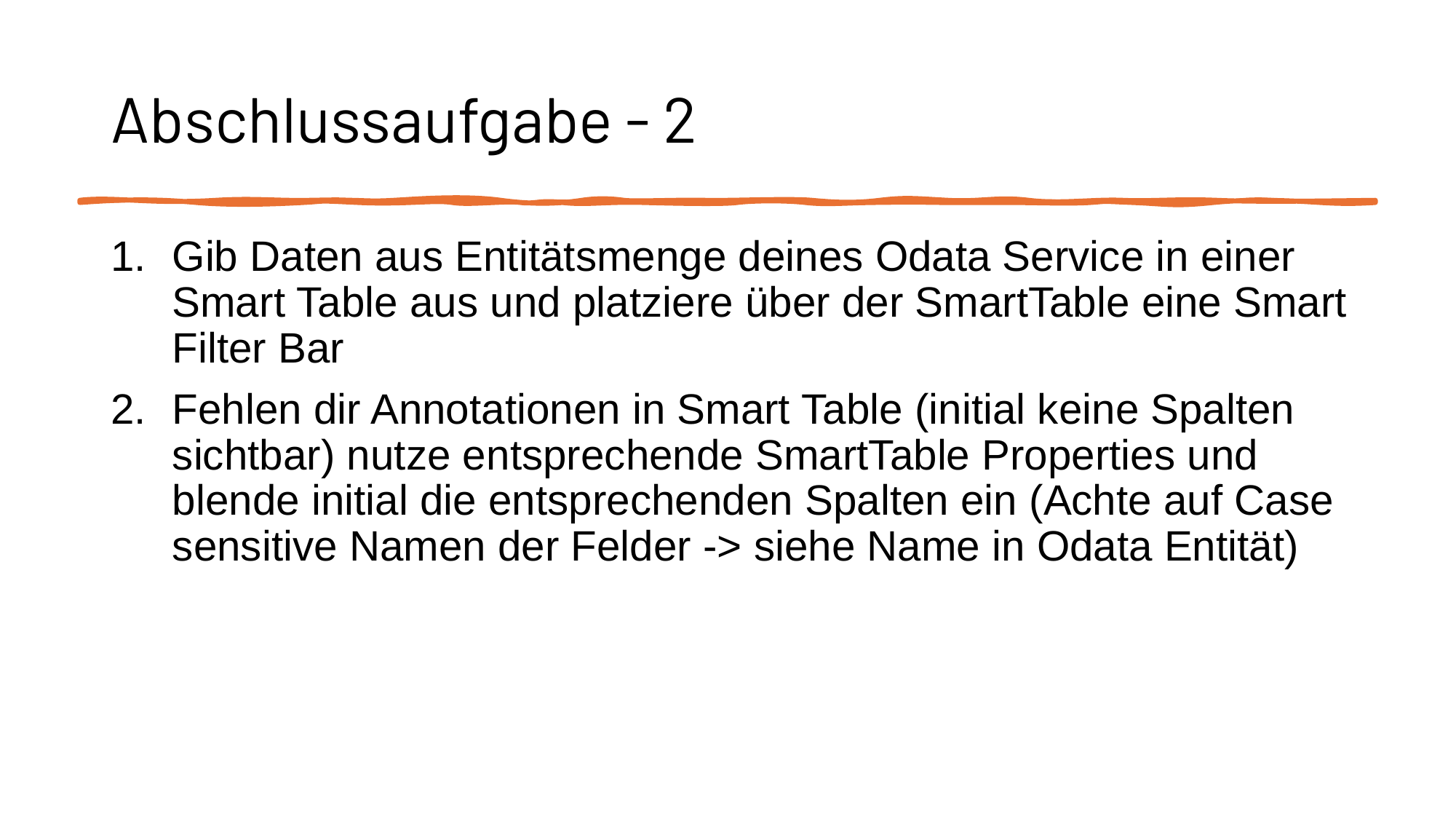

# Abschlussaufgabe - 2

Gib Daten aus Entitätsmenge deines Odata Service in einer Smart Table aus und platziere über der SmartTable eine Smart Filter Bar
Fehlen dir Annotationen in Smart Table (initial keine Spalten sichtbar) nutze entsprechende SmartTable Properties und blende initial die entsprechenden Spalten ein (Achte auf Case sensitive Namen der Felder -> siehe Name in Odata Entität)